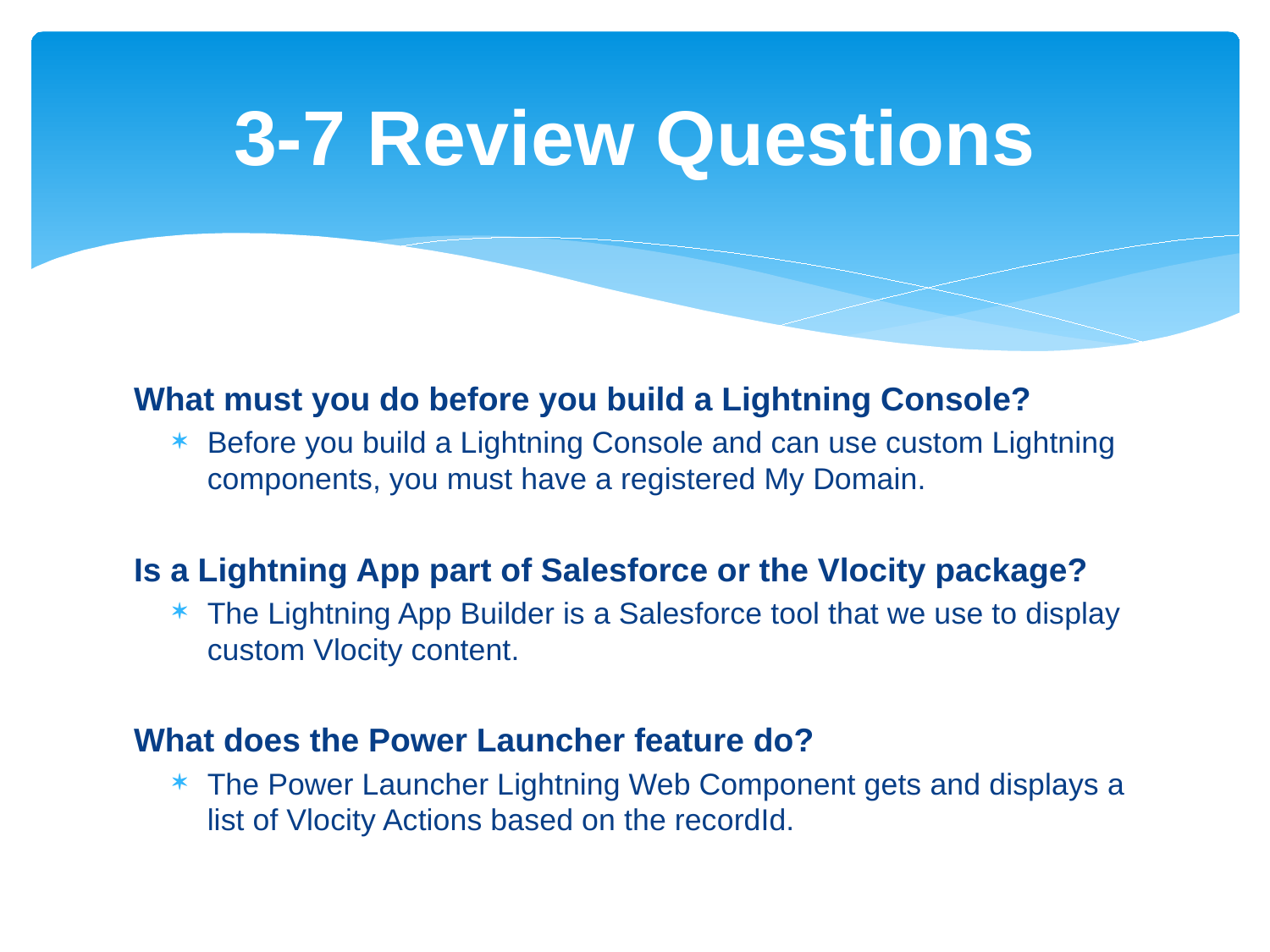

# 3-7 Review Questions
What must you do before you build a Lightning Console?
Before you build a Lightning Console and can use custom Lightning components, you must have a registered My Domain.

Is a Lightning App part of Salesforce or the Vlocity package?
The Lightning App Builder is a Salesforce tool that we use to display custom Vlocity content.

What does the Power Launcher feature do?
The Power Launcher Lightning Web Component gets and displays a list of Vlocity Actions based on the recordId.